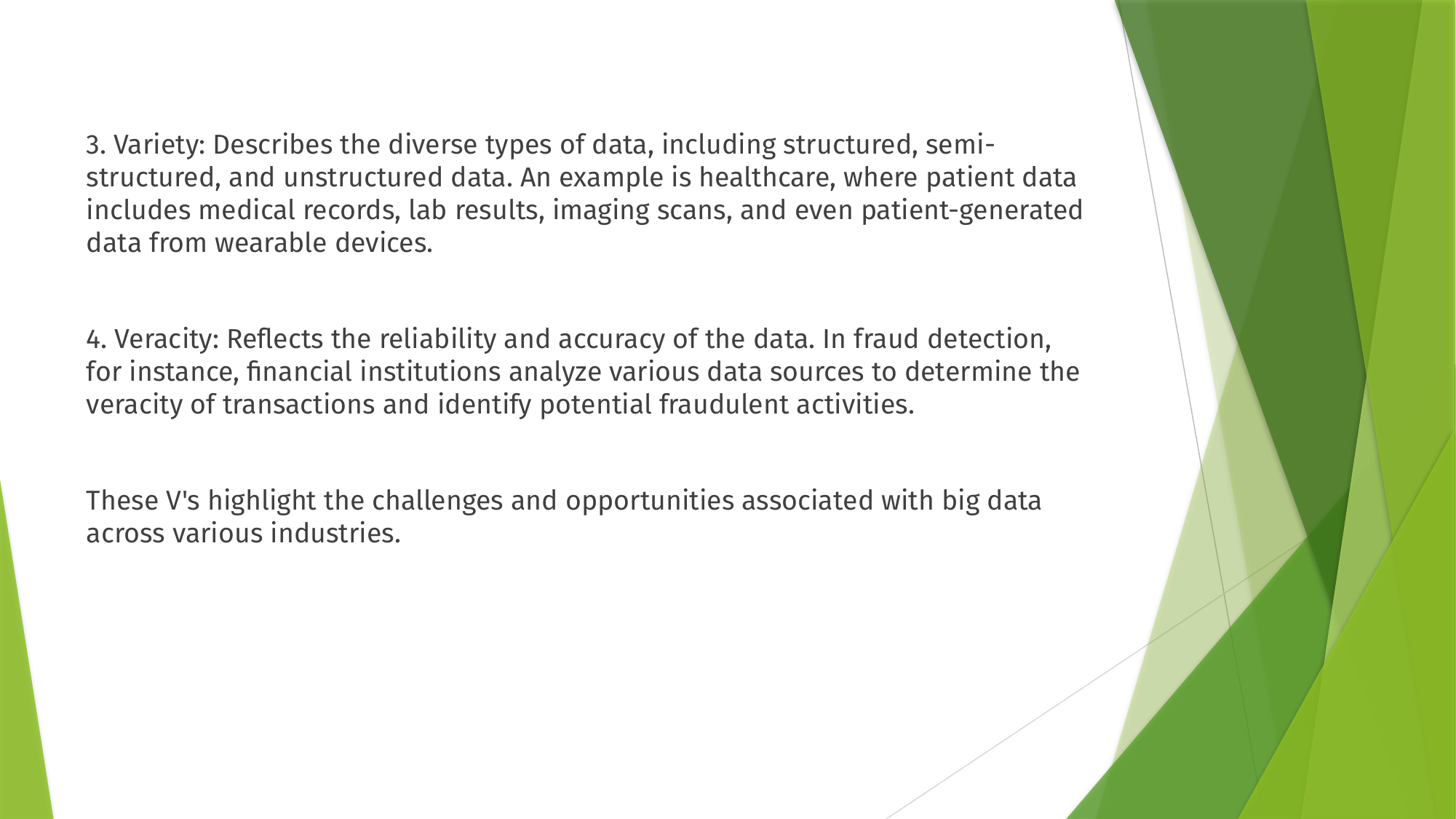

3. Variety: Describes the diverse types of data, including structured, semi-structured, and unstructured data. An example is healthcare, where patient data includes medical records, lab results, imaging scans, and even patient-generated data from wearable devices.

4. Veracity: Reflects the reliability and accuracy of the data. In fraud detection, for instance, financial institutions analyze various data sources to determine the veracity of transactions and identify potential fraudulent activities.

These V's highlight the challenges and opportunities associated with big data across various industries.